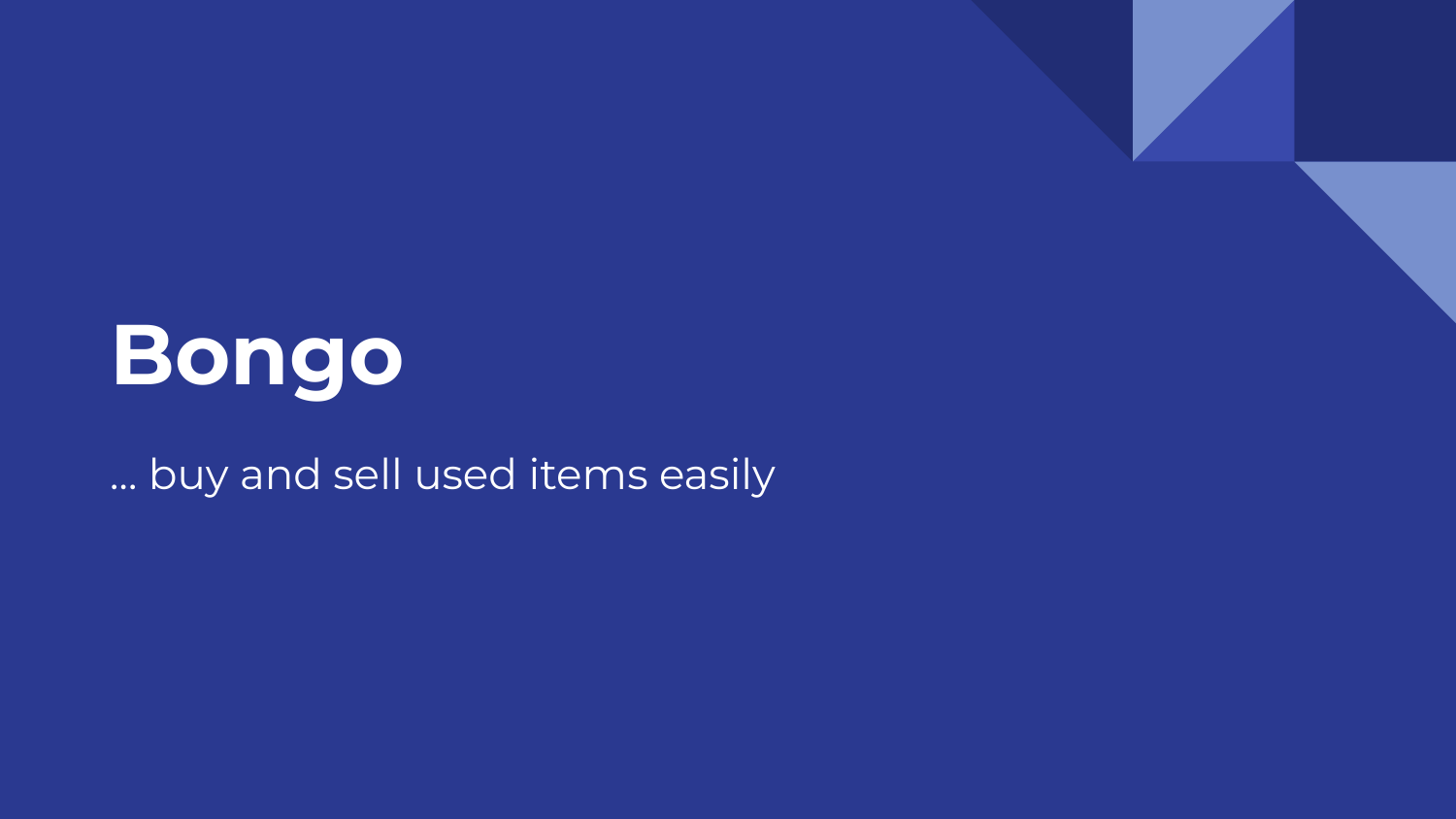

# Bongo
… buy and sell used items easily